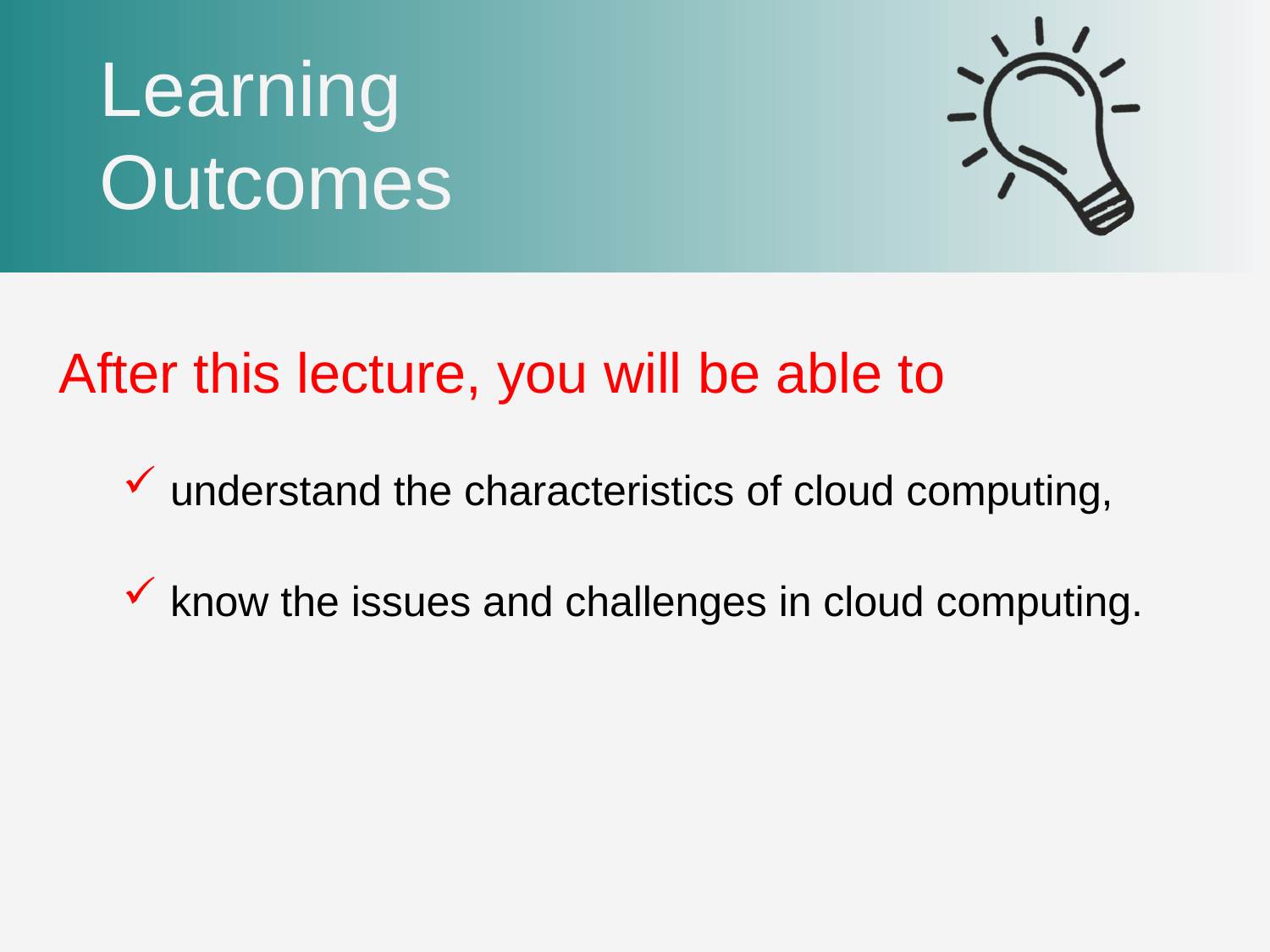

After this lecture, you will be able to
understand the characteristics of cloud computing,
know the issues and challenges in cloud computing.